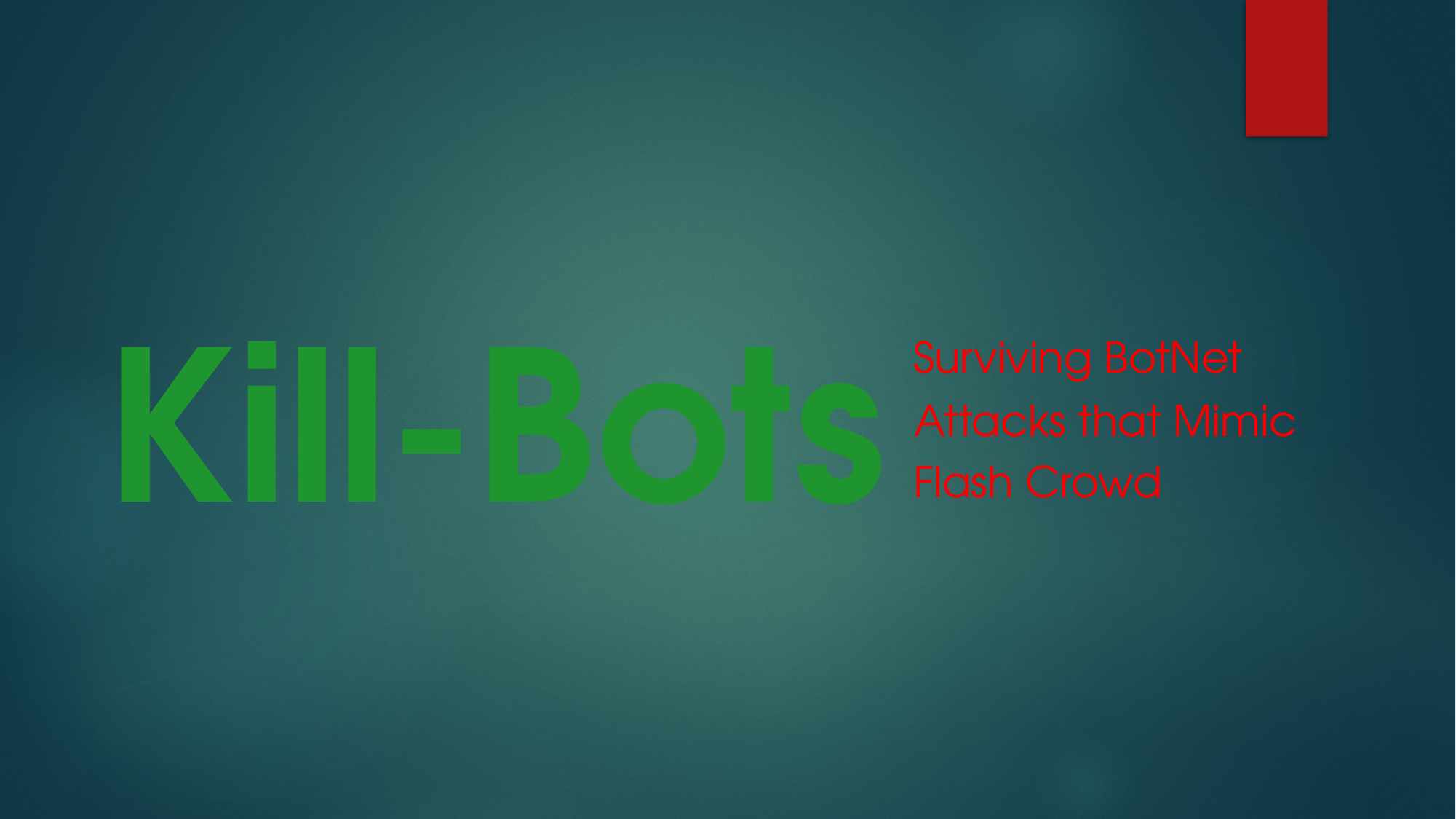

Kill-Bots
Surviving BotNet
Attacks that Mimic
Flash Crowd